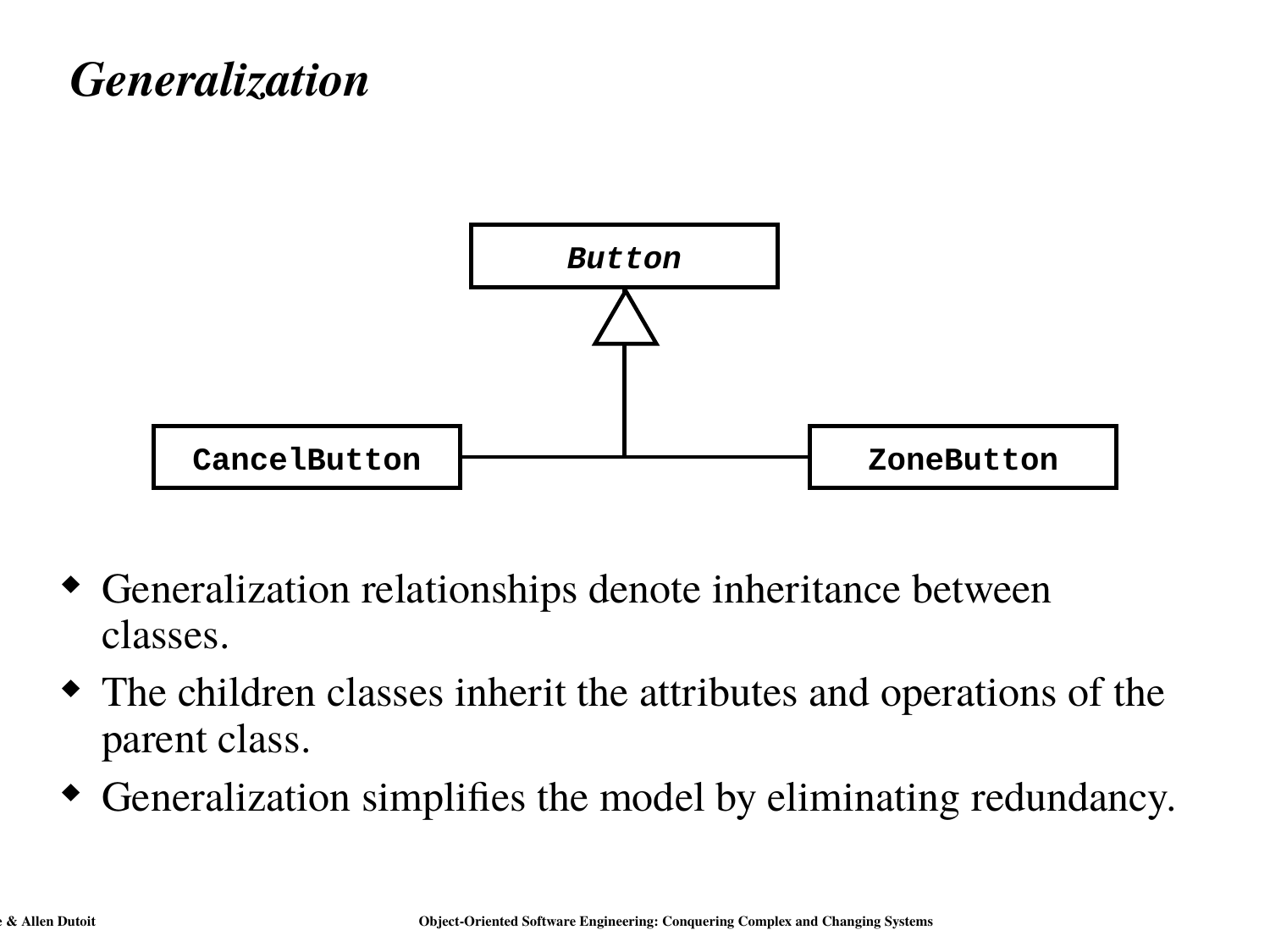

# Generalization

Button

CancelButton

ZoneButton
Generalization relationships denote inheritance between classes.
The children classes inherit the attributes and operations of the parent class.
Generalization simplifies the model by eliminating redundancy.